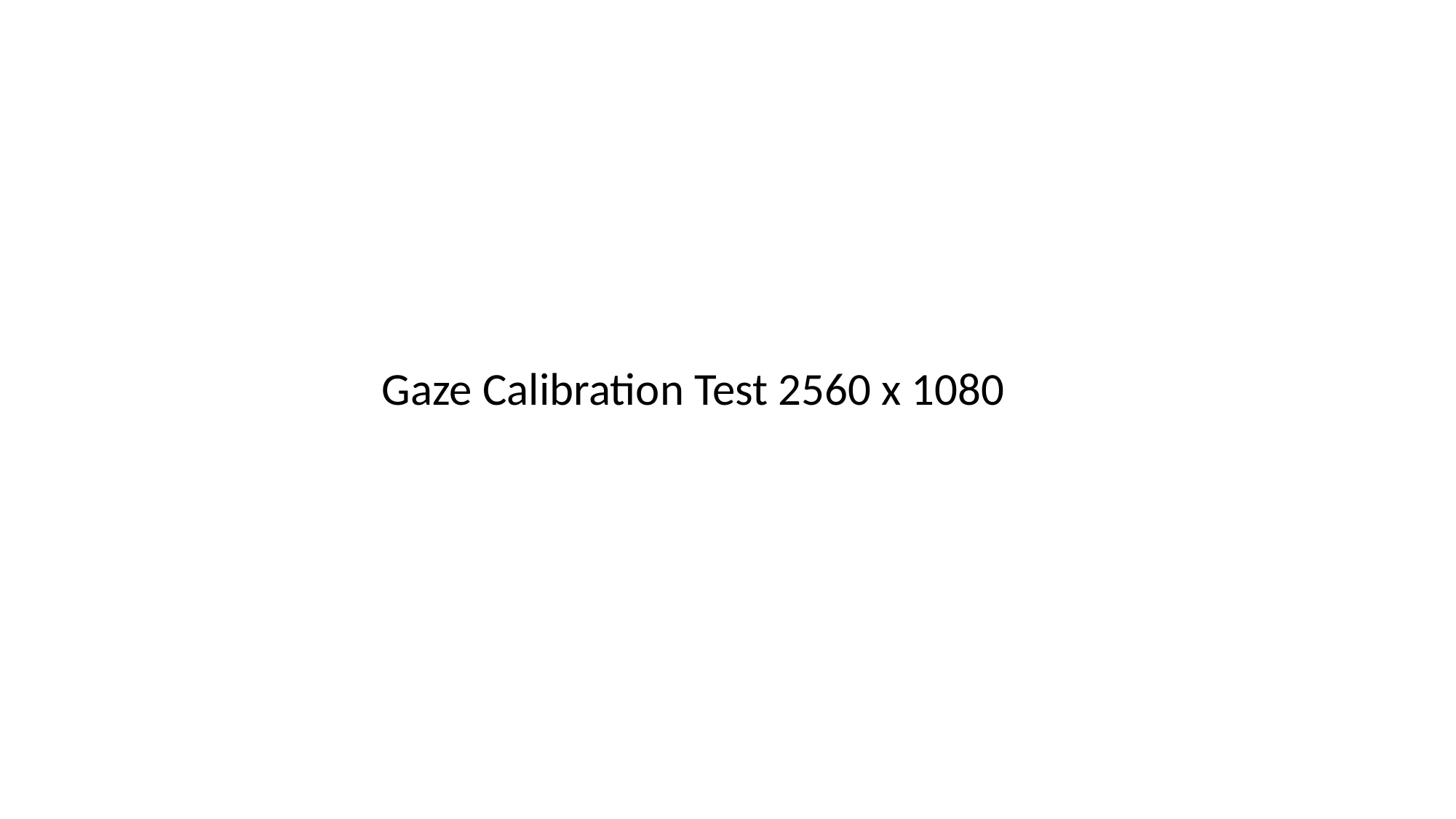

# Gaze Calibration Test 2560 x 1080